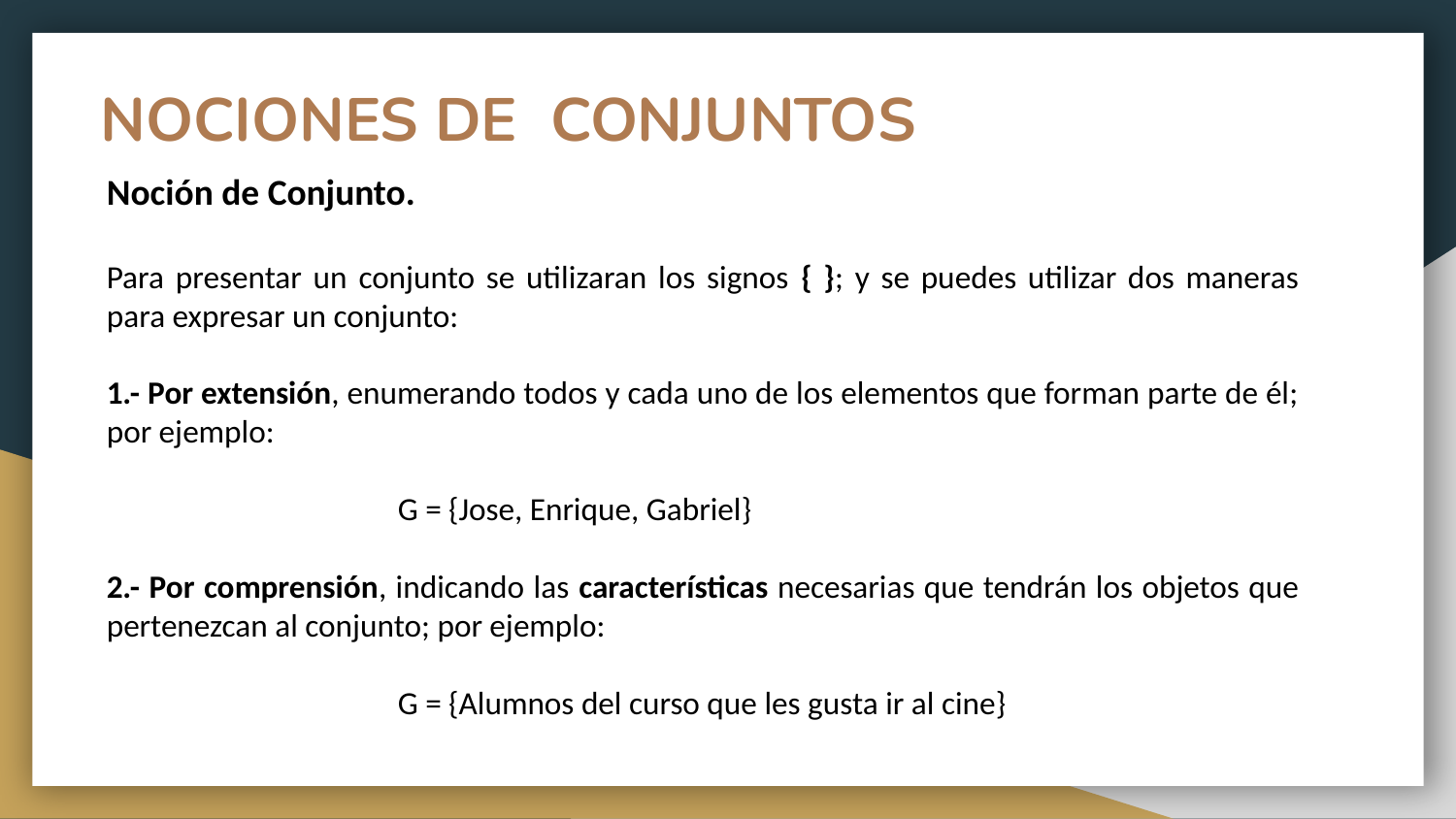

# NOCIONES DE  CONJUNTOS
Noción de Conjunto.
Para presentar un conjunto se utilizaran los signos { }; y se puedes utilizar dos maneras para expresar un conjunto:

1.- Por extensión, enumerando todos y cada uno de los elementos que forman parte de él; por ejemplo:

		G = {Jose, Enrique, Gabriel}

2.- Por comprensión, indicando las características necesarias que tendrán los objetos que pertenezcan al conjunto; por ejemplo:

		G = {Alumnos del curso que les gusta ir al cine}